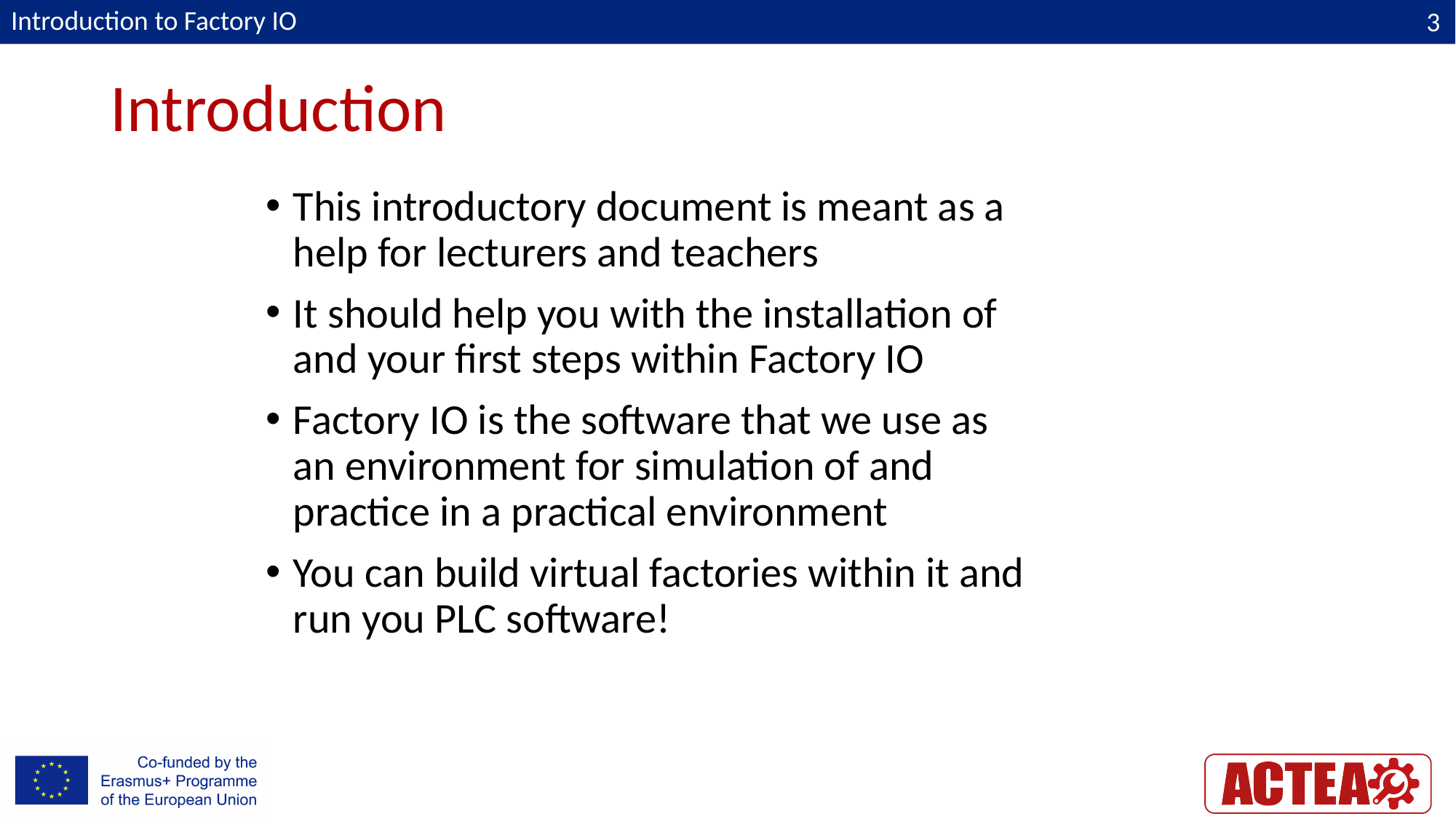

Introduction to Factory IO
# Introduction
This introductory document is meant as a help for lecturers and teachers
It should help you with the installation of and your first steps within Factory IO
Factory IO is the software that we use as an environment for simulation of and practice in a practical environment
You can build virtual factories within it and run you PLC software!